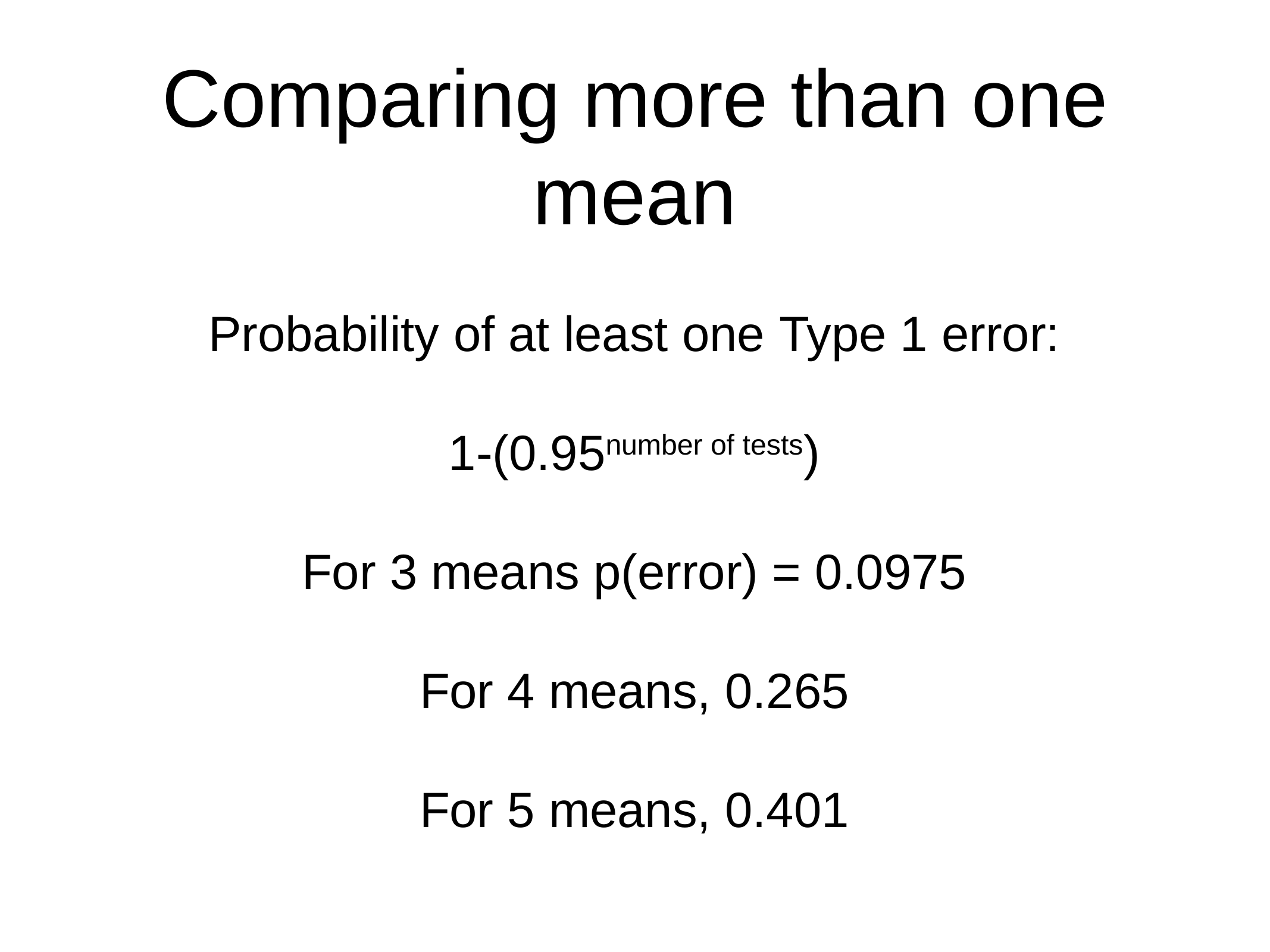

# Comparing more than one mean
Probability of at least one Type 1 error:

1-(0.95number of tests)

For 3 means p(error) = 0.0975

For 4 means, 0.265

For 5 means, 0.401